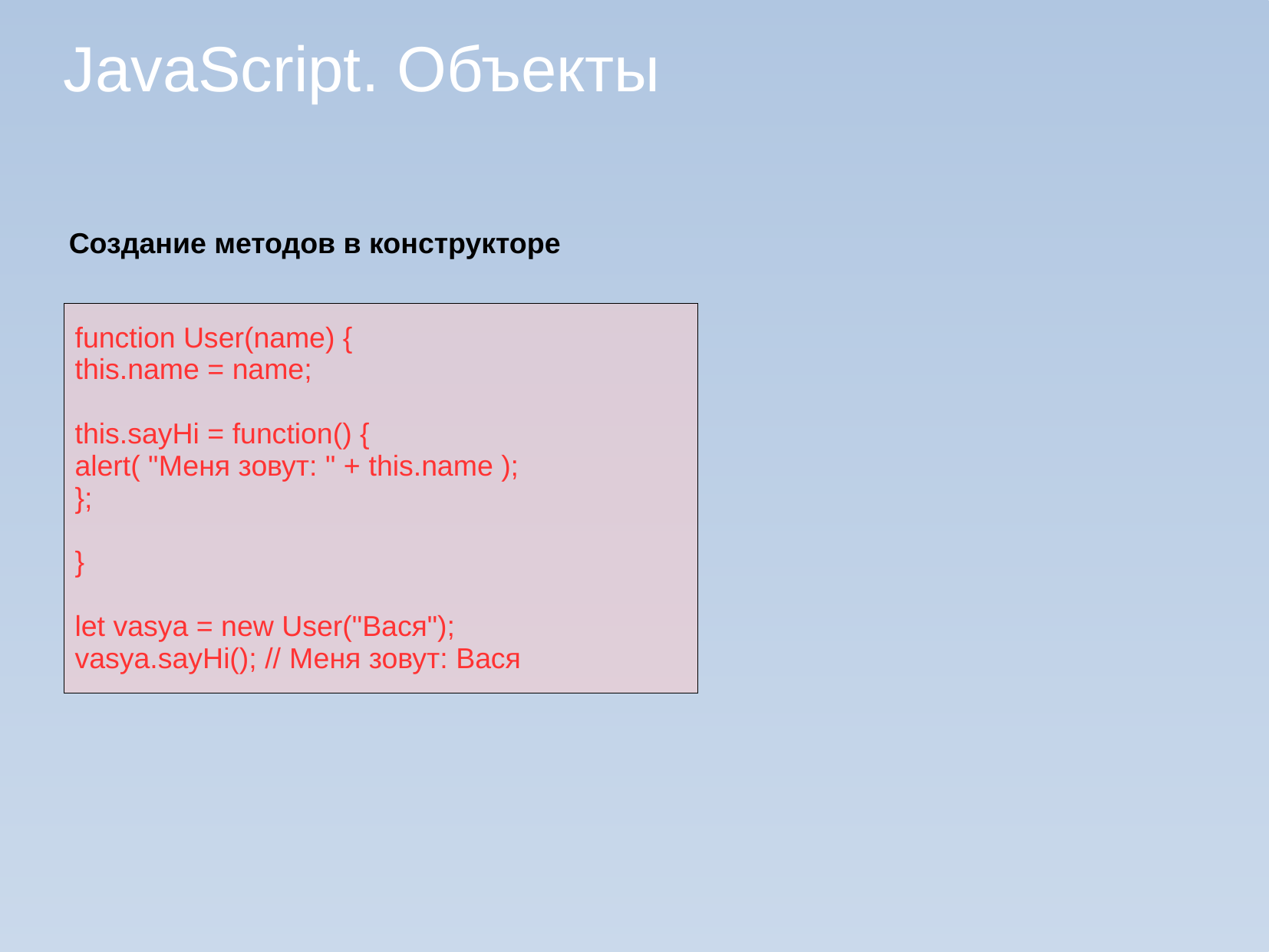

JavaScript. Объекты
Создание методов в конструкторе
function User(name) {
this.name = name;

this.sayHi = function() {
alert( "Меня зовут: " + this.name );
};

}

let vasya = new User("Вася");
vasya.sayHi(); // Меня зовут: Вася